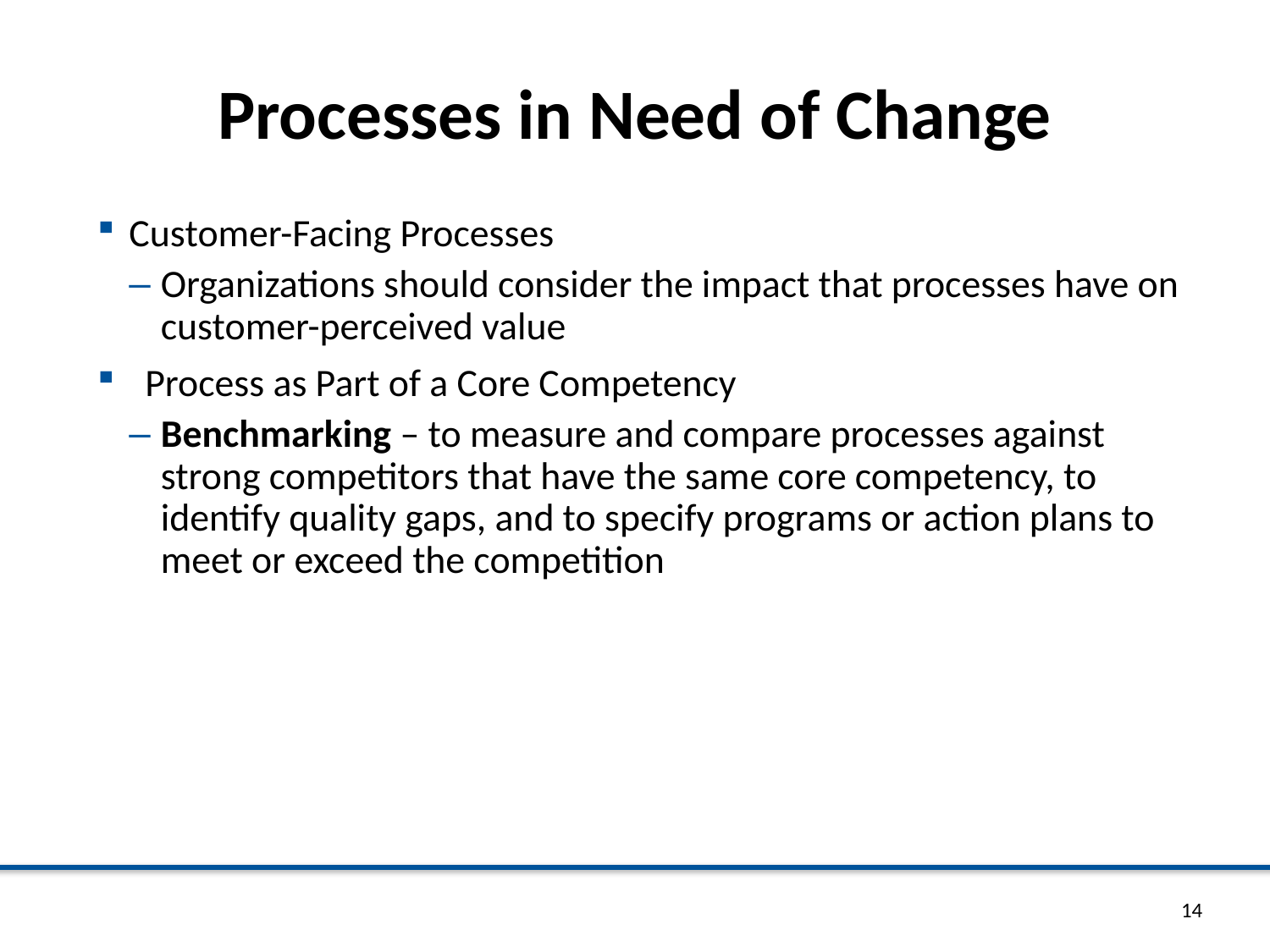

# Processes in Need of Change
Customer-Facing Processes
Organizations should consider the impact that processes have on customer-perceived value
Process as Part of a Core Competency
Benchmarking – to measure and compare processes against strong competitors that have the same core competency, to identify quality gaps, and to specify programs or action plans to meet or exceed the competition
14